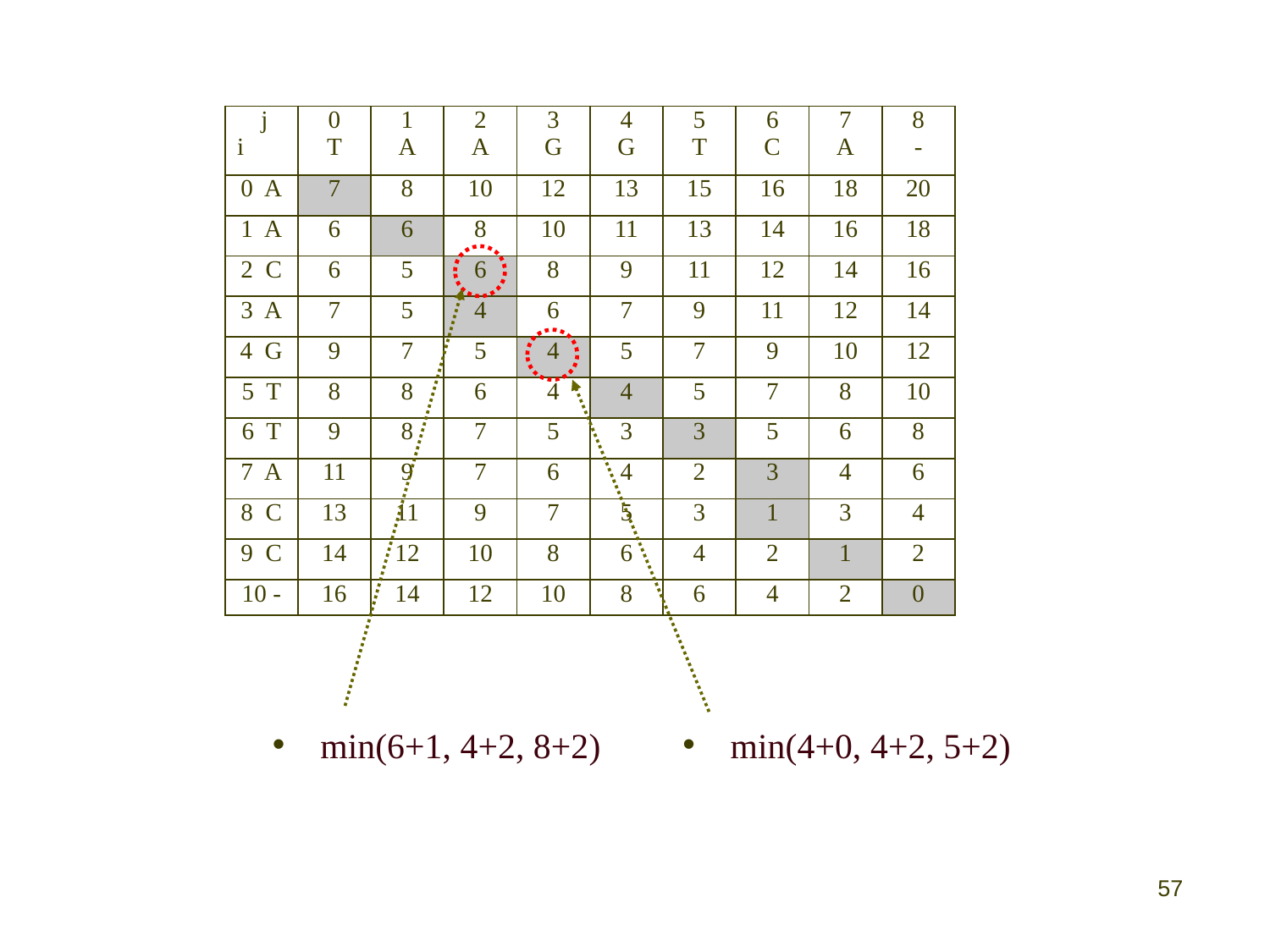

| j i | 0 T | 1 A | 2 A | 3 G | 4 G | 5 T | 6 C | 7 A | 8 - |
| --- | --- | --- | --- | --- | --- | --- | --- | --- | --- |
| 0 A | 7 | 8 | 10 | 12 | 13 | 15 | 16 | 18 | 20 |
| 1 A | 6 | 6 | 8 | 10 | 11 | 13 | 14 | 16 | 18 |
| 2 C | 6 | 5 | 6 | 8 | 9 | 11 | 12 | 14 | 16 |
| 3 A | 7 | 5 | 4 | 6 | 7 | 9 | 11 | 12 | 14 |
| 4 G | 9 | 7 | 5 | 4 | 5 | 7 | 9 | 10 | 12 |
| 5 T | 8 | 8 | 6 | 4 | 4 | 5 | 7 | 8 | 10 |
| 6 T | 9 | 8 | 7 | 5 | 3 | 3 | 5 | 6 | 8 |
| 7 A | 11 | 9 | 7 | 6 | 4 | 2 | 3 | 4 | 6 |
| 8 C | 13 | 11 | 9 | 7 | 5 | 3 | 1 | 3 | 4 |
| 9 C | 14 | 12 | 10 | 8 | 6 | 4 | 2 | 1 | 2 |
| 10 - | 16 | 14 | 12 | 10 | 8 | 6 | 4 | 2 | 0 |

min(6+1, 4+2, 8+2)
min(4+0, 4+2, 5+2)
57